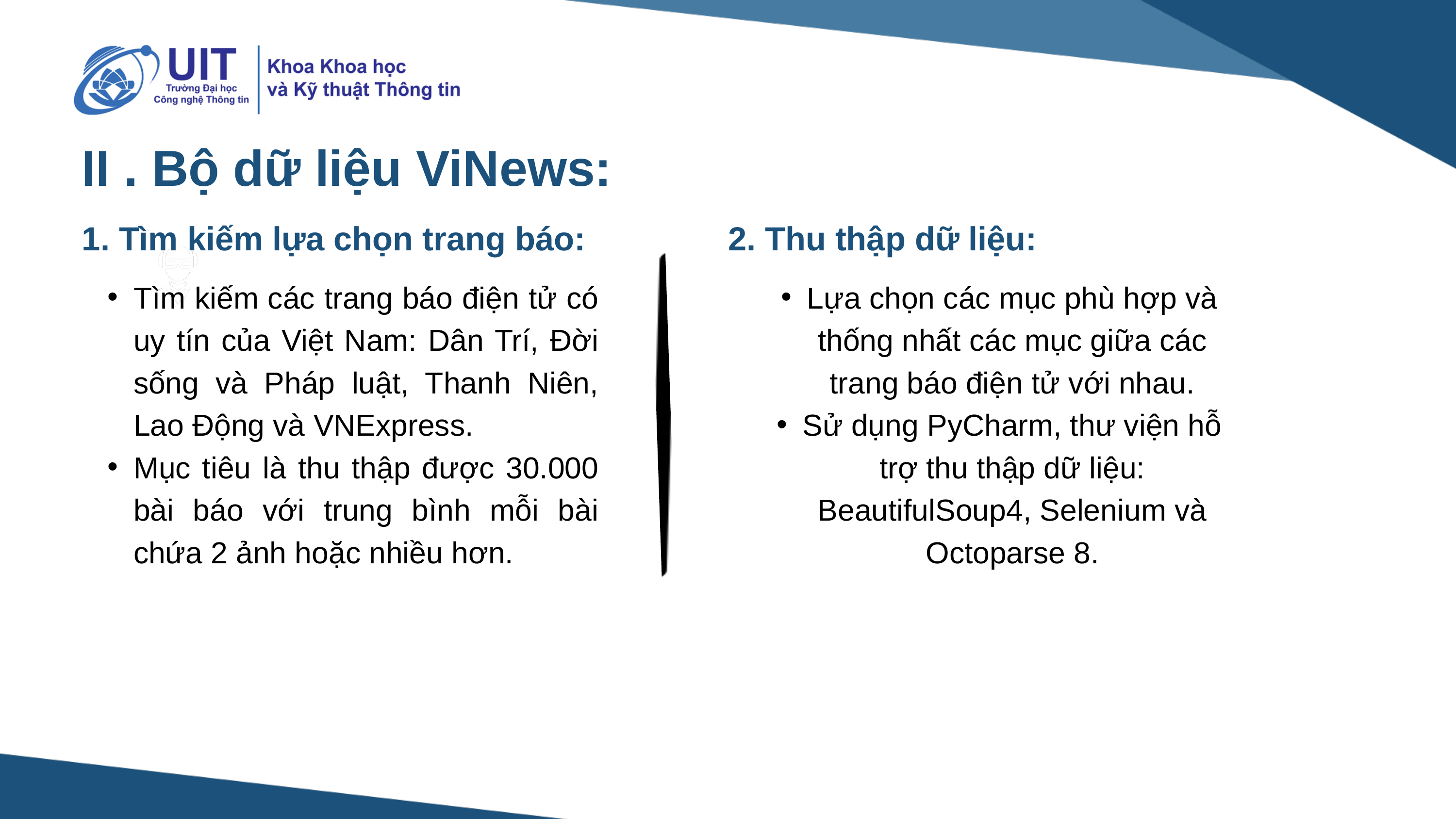

II . Bộ dữ liệu ViNews:
1. Tìm kiếm lựa chọn trang báo:
2. Thu thập dữ liệu:

Tìm kiếm các trang báo điện tử có uy tín của Việt Nam: Dân Trí, Đời sống và Pháp luật, Thanh Niên, Lao Động và VNExpress.
Mục tiêu là thu thập được 30.000 bài báo với trung bình mỗi bài chứa 2 ảnh hoặc nhiều hơn.
Lựa chọn các mục phù hợp và thống nhất các mục giữa các trang báo điện tử với nhau.
Sử dụng PyCharm, thư viện hỗ trợ thu thập dữ liệu: BeautifulSoup4, Selenium và Octoparse 8.